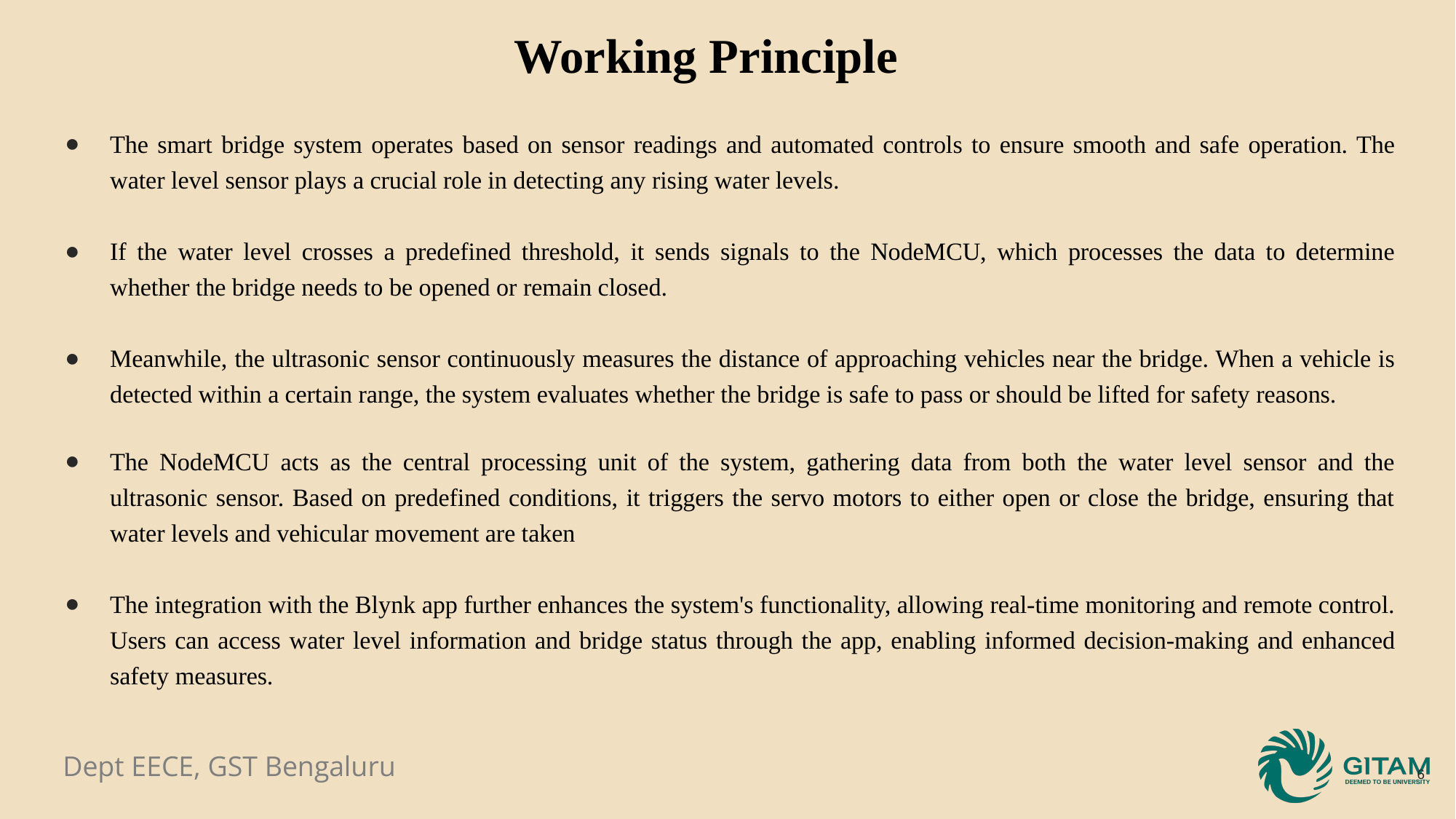

# Working Principle

The smart bridge system operates based on sensor readings and automated controls to ensure smooth and safe operation. The water level sensor plays a crucial role in detecting any rising water levels.

If the water level crosses a predefined threshold, it sends signals to the NodeMCU, which processes the data to determine whether the bridge needs to be opened or remain closed.

Meanwhile, the ultrasonic sensor continuously measures the distance of approaching vehicles near the bridge. When a vehicle is detected within a certain range, the system evaluates whether the bridge is safe to pass or should be lifted for safety reasons.

The NodeMCU acts as the central processing unit of the system, gathering data from both the water level sensor and the ultrasonic sensor. Based on predefined conditions, it triggers the servo motors to either open or close the bridge, ensuring that water levels and vehicular movement are taken

The integration with the Blynk app further enhances the system's functionality, allowing real-time monitoring and remote control. Users can access water level information and bridge status through the app, enabling informed decision-making and enhanced safety measures.

6